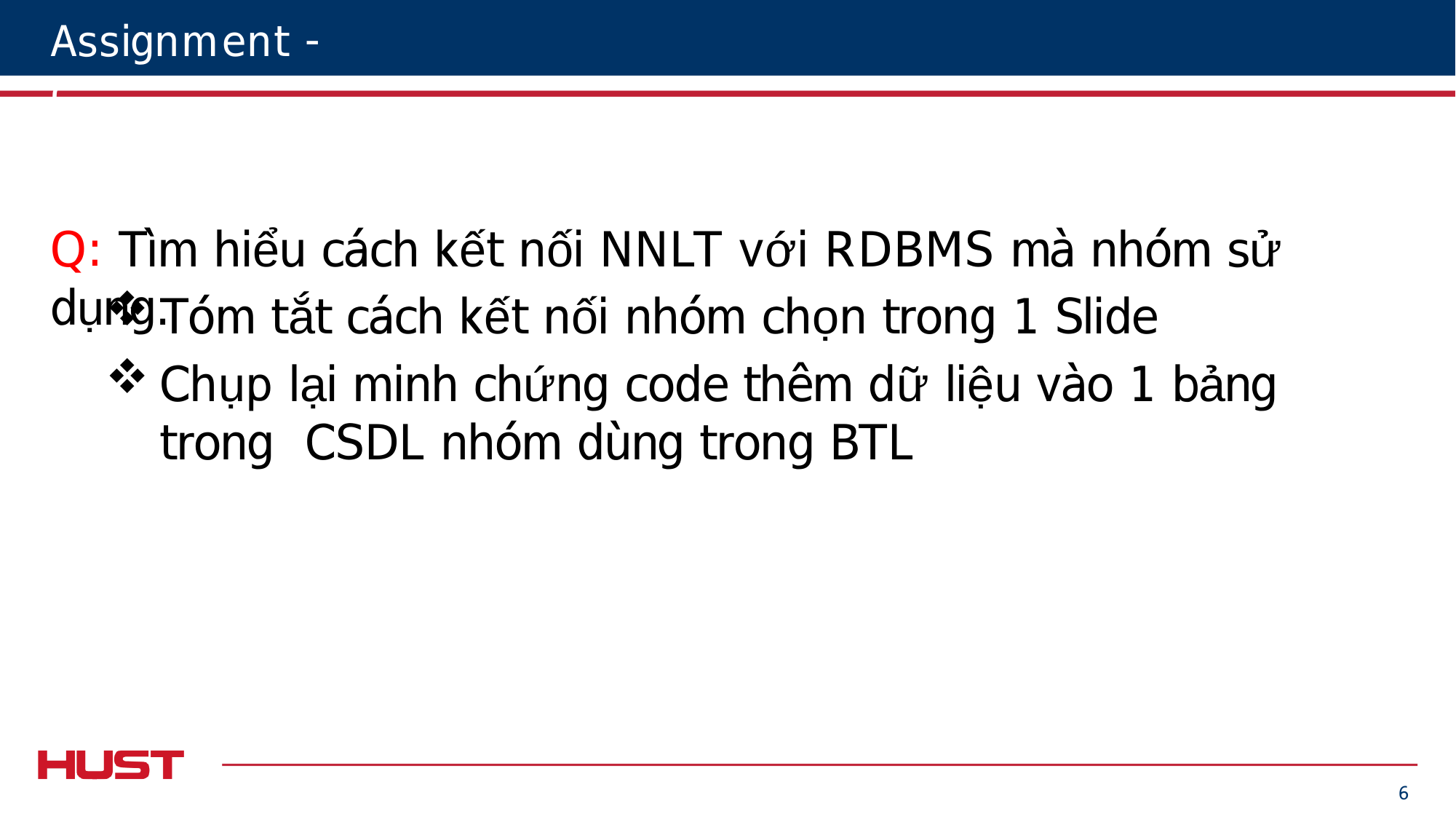

Assignment - c
# Q: Tìm hiểu cách kết nối NNLT với RDBMS mà nhóm sử dụng.
Tóm tắt cách kết nối nhóm chọn trong 1 Slide
Chụp lại minh chứng code thêm dữ liệu vào 1 bảng trong  CSDL nhóm dùng trong BTL
6